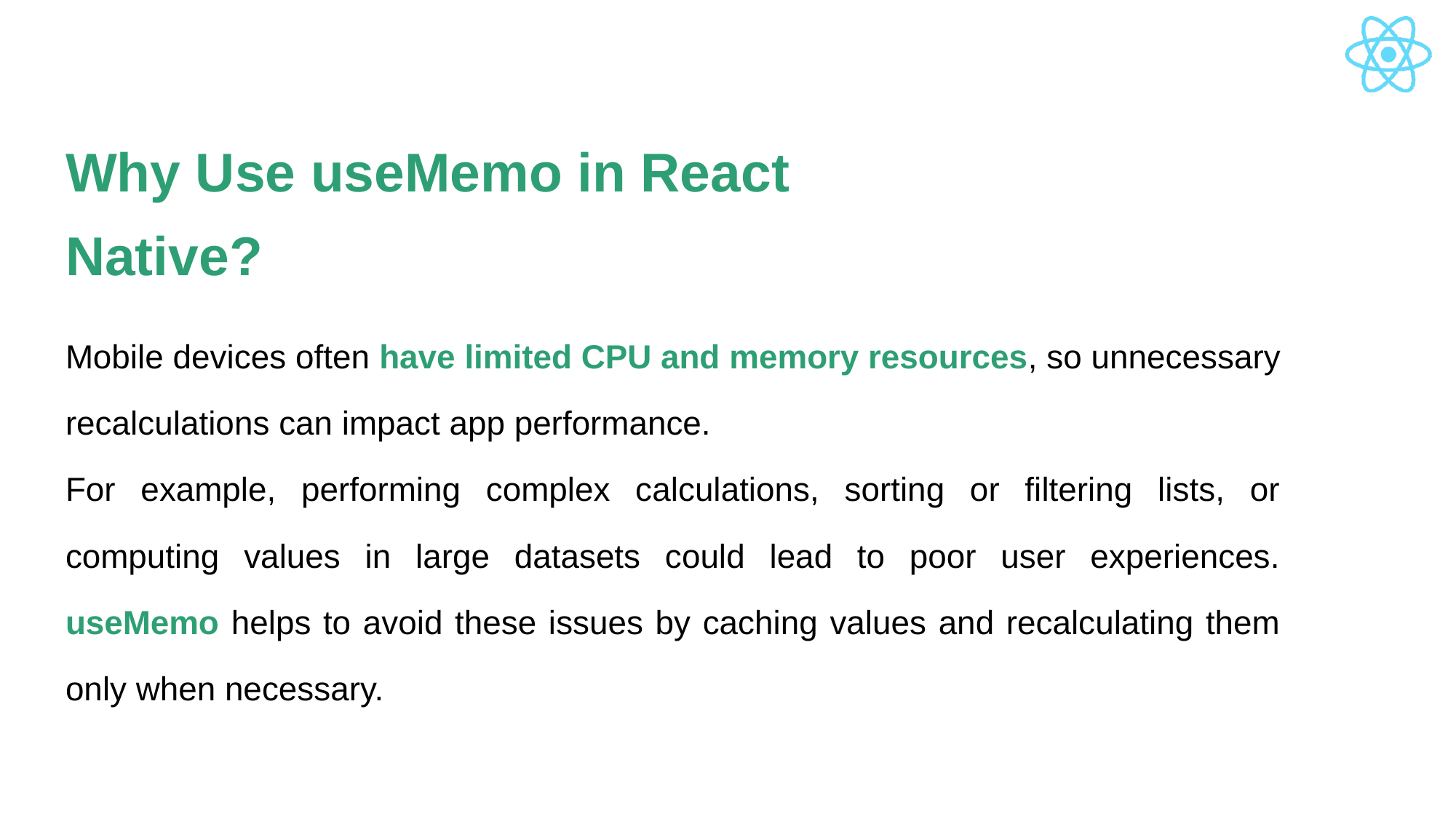

# Why Use useMemo in React Native?
Mobile devices often have limited CPU and memory resources, so unnecessary recalculations can impact app performance.
For example, performing complex calculations, sorting or filtering lists, or computing values in large datasets could lead to poor user experiences. useMemo helps to avoid these issues by caching values and recalculating them only when necessary.